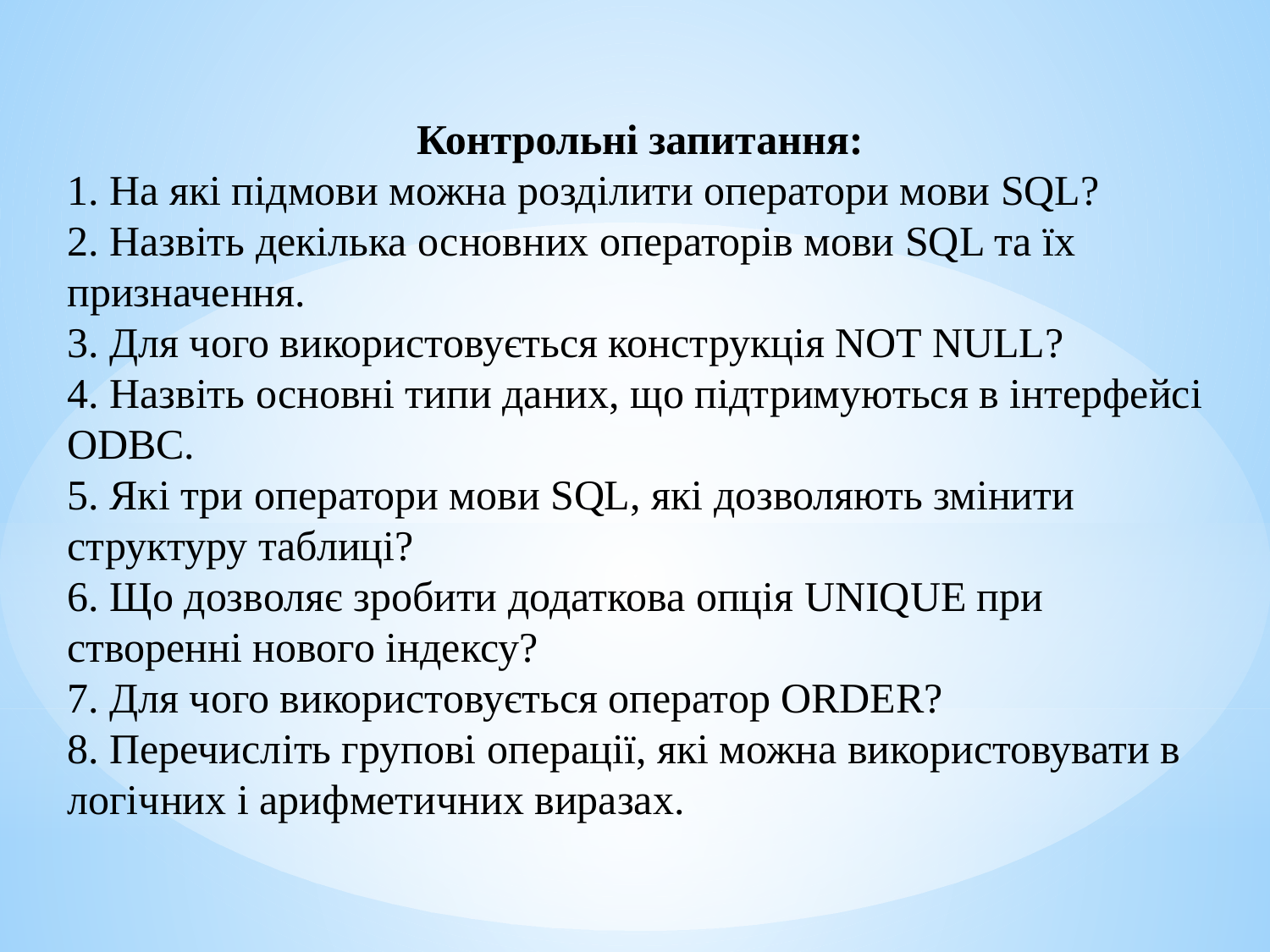

Контрольні запитання:
1. На які підмови можна розділити оператори мови SQL?
2. Назвіть декілька основних операторів мови SQL та їх призначення.
3. Для чого використовується конструкція NOT NULL?
4. Назвіть основні типи даних, що підтримуються в інтерфейсі ODBC.
5. Які три оператори мови SQL, які дозволяють змінити структуру таблиці?
6. Що дозволяє зробити додаткова опція UNIQUE при створенні нового індексу?
7. Для чого використовується оператор ORDER?
8. Перечисліть групові операції, які можна використовувати в логічних і арифметичних виразах.